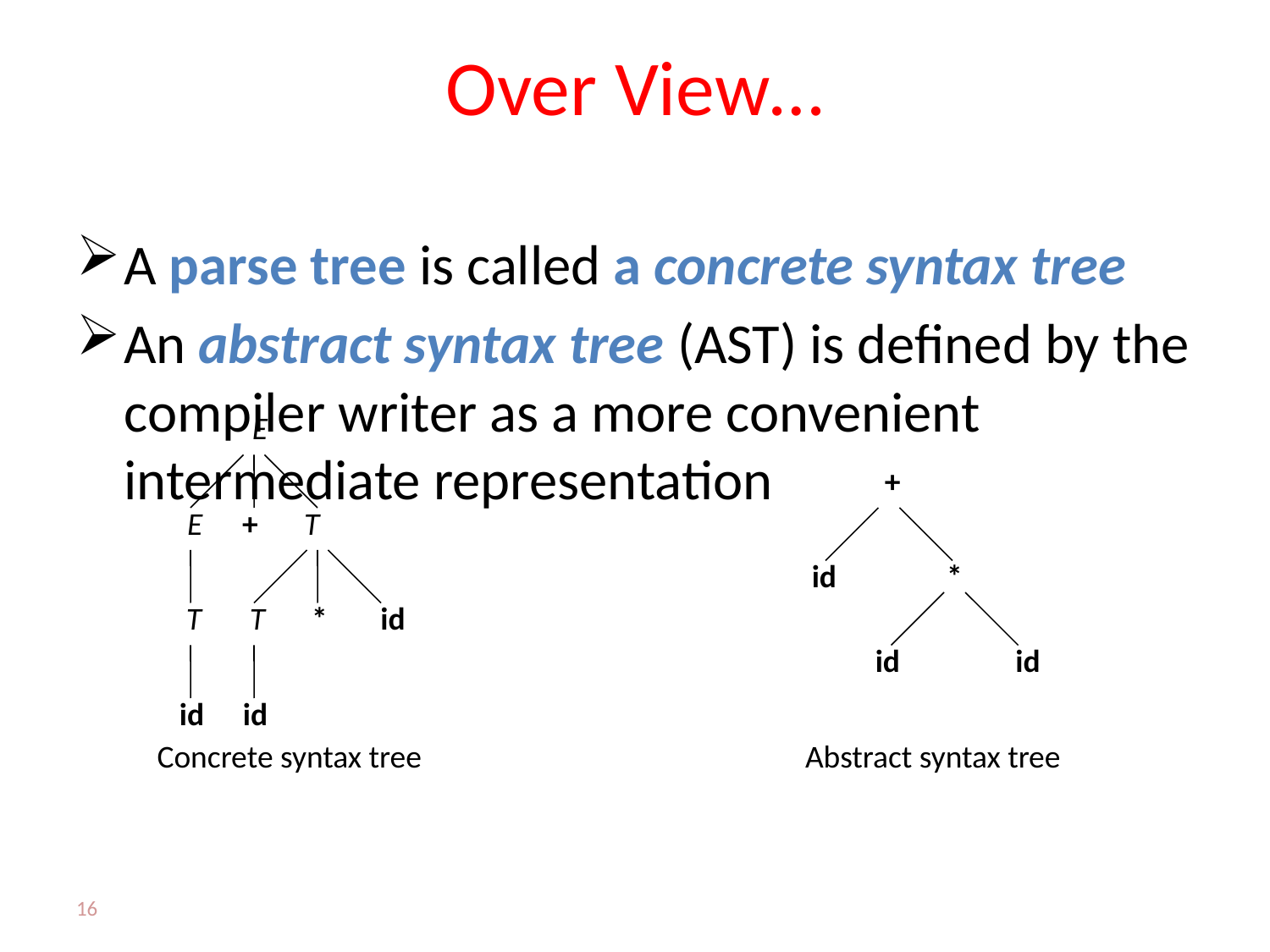

# Over View…
A parse tree is called a concrete syntax tree
An abstract syntax tree (AST) is defined by the compiler writer as a more convenient intermediate representation
E

+
E
+
T

id
*
T
T
*
id

id
id

id
id
Concrete syntax tree
Abstract syntax tree
16